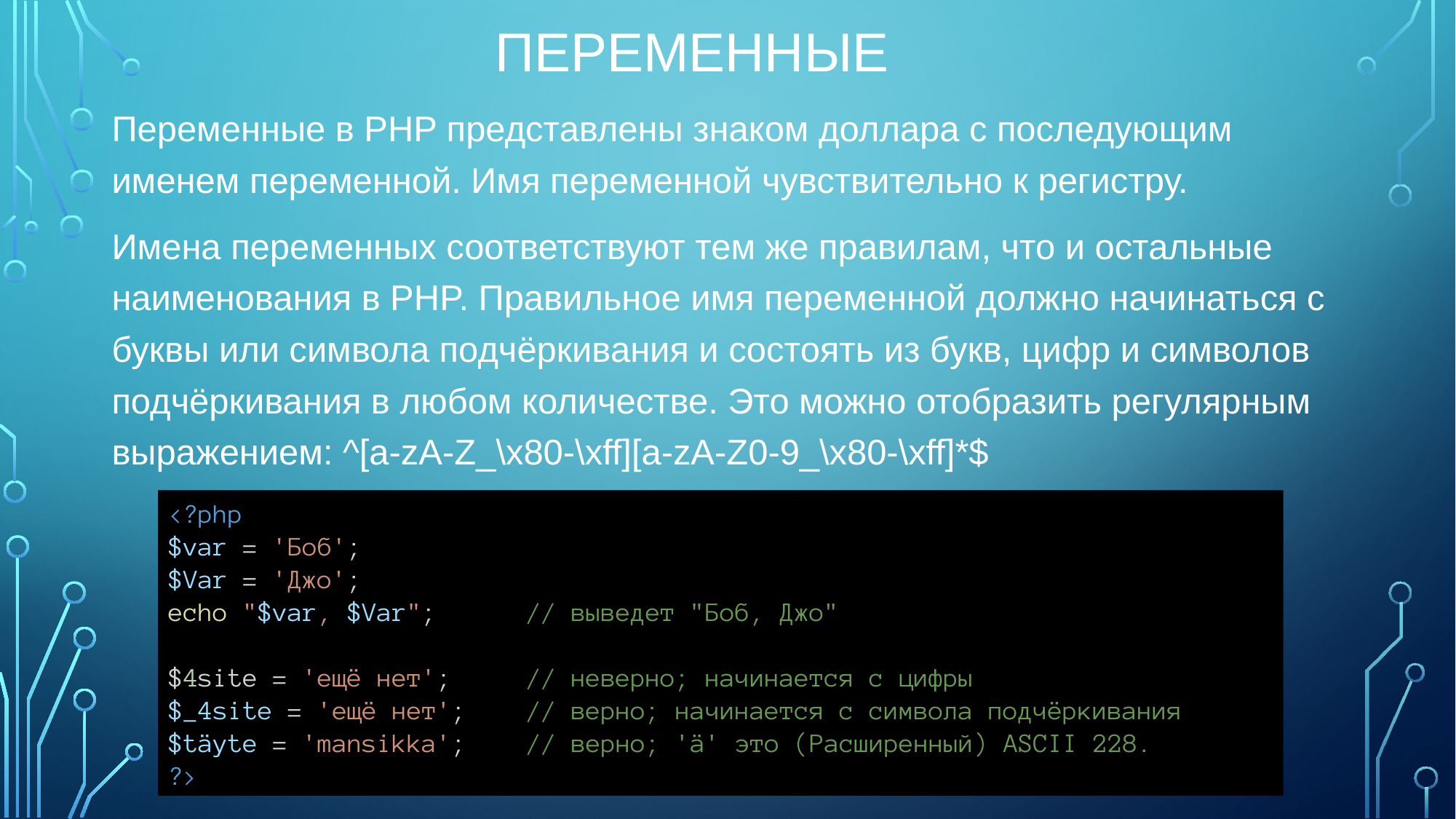

# Переменные
Переменные в PHP представлены знаком доллара с последующим именем переменной. Имя переменной чувствительно к регистру.
Имена переменных соответствуют тем же правилам, что и остальные наименования в PHP. Правильное имя переменной должно начинаться с буквы или символа подчёркивания и состоять из букв, цифр и символов подчёркивания в любом количестве. Это можно отобразить регулярным выражением: ^[a-zA-Z_\x80-\xff][a-zA-Z0-9_\x80-\xff]*$

<?php
$var = 'Боб';
$Var = 'Джо';
echo "$var, $Var";      // выведет "Боб, Джо"
$4site = 'ещё нет';     // неверно; начинается с цифры
$_4site = 'ещё нет';    // верно; начинается с символа подчёркивания
$täyte = 'mansikka';    // верно; 'ä' это (Расширенный) ASCII 228.
?>